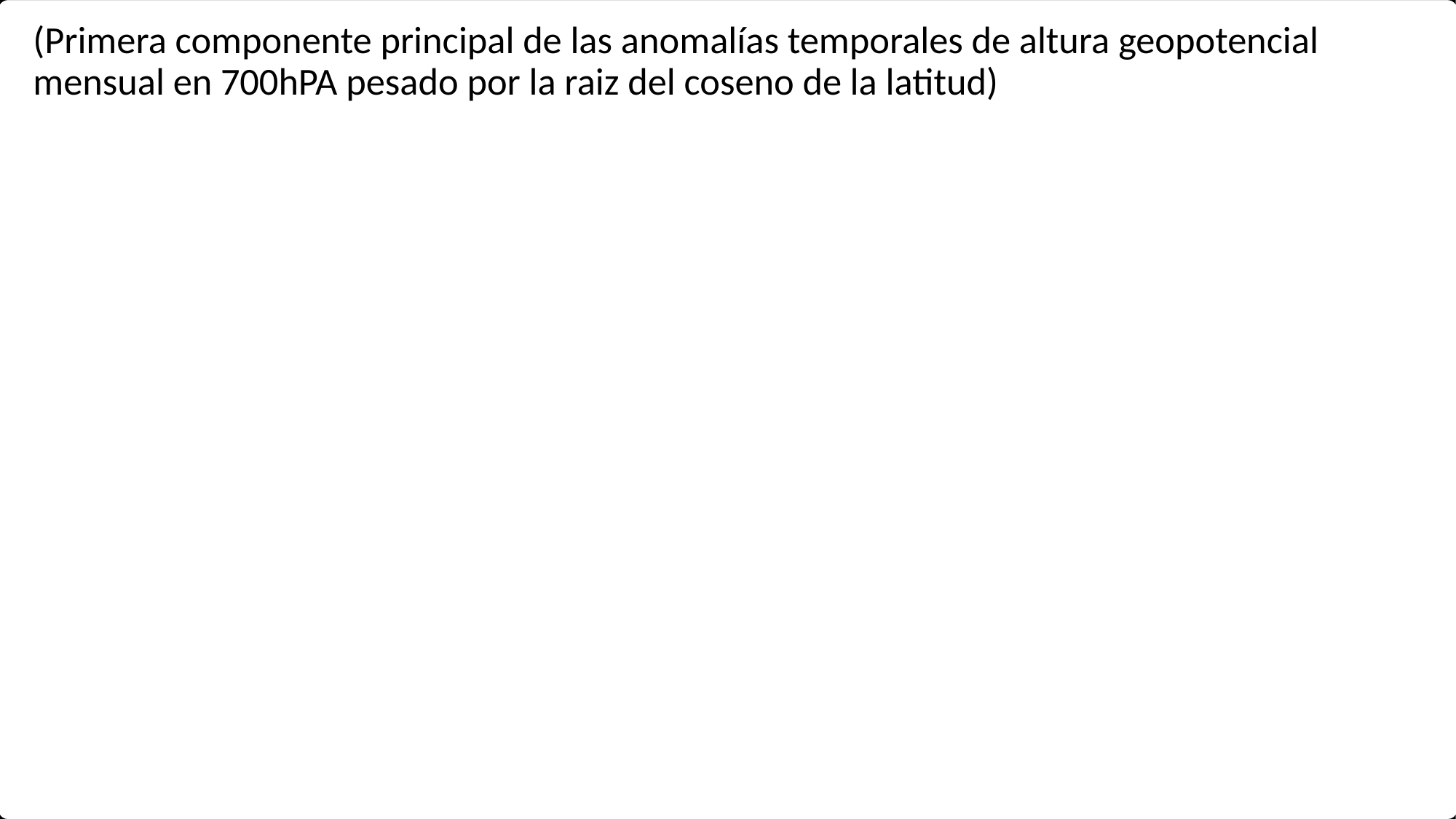

(Primera componente principal de las anomalías temporales de altura geopotencial mensual en 700hPA pesado por la raiz del coseno de la latitud)